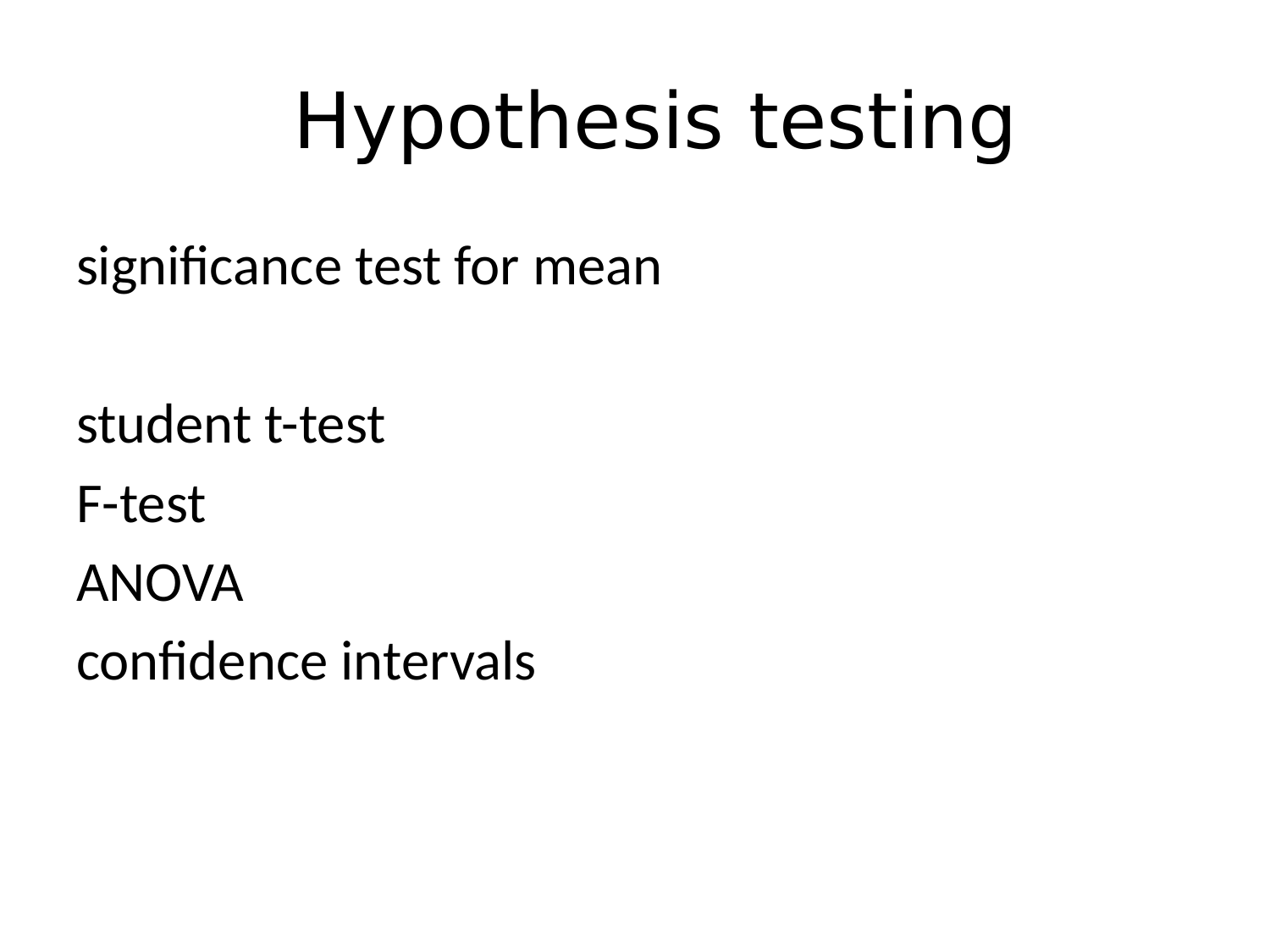

# Hypothesis testing
significance test for mean

student t-test
F-test
ANOVA
confidence intervals